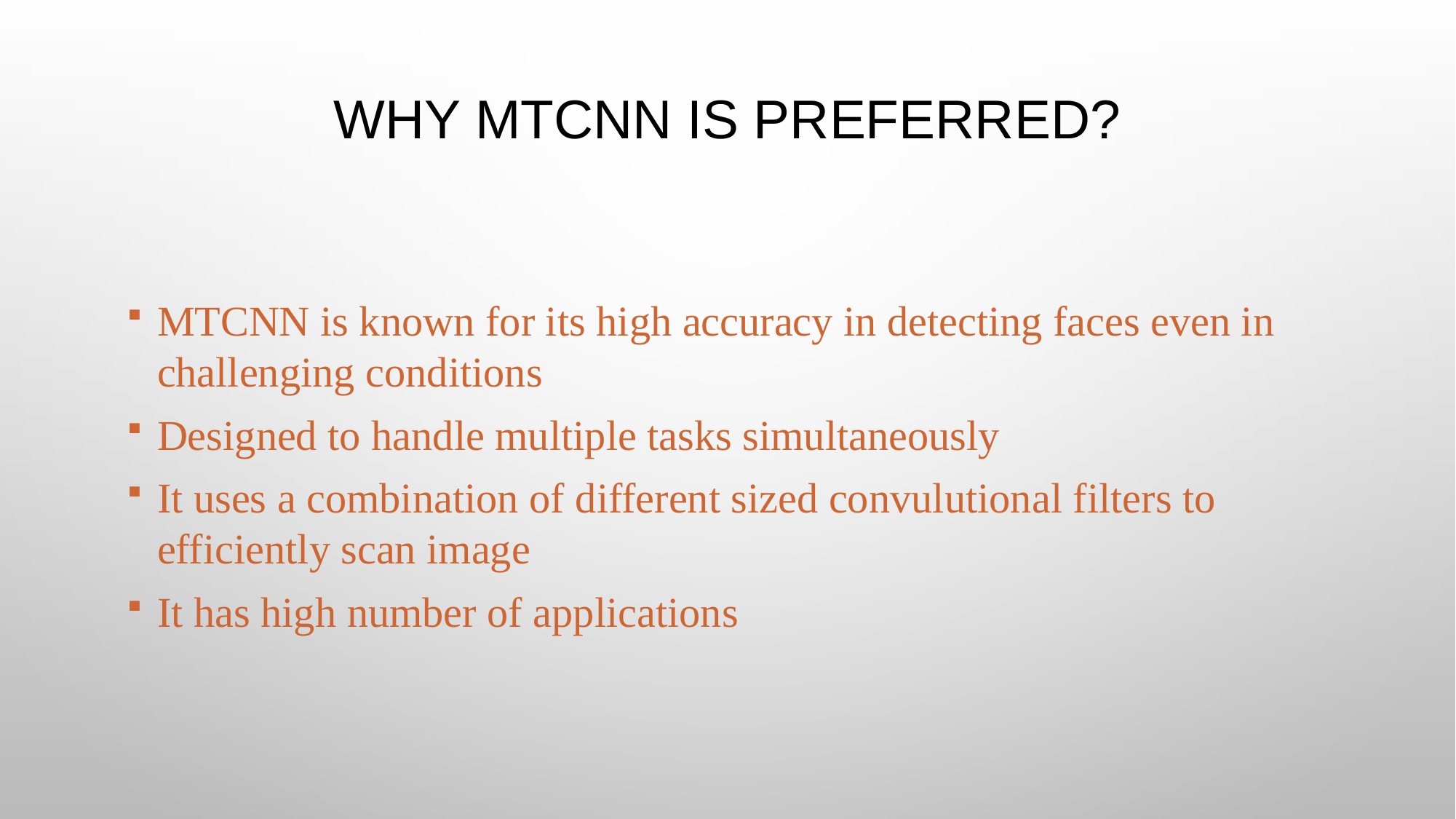

# Why MTCNN is preferred?
MTCNN is known for its high accuracy in detecting faces even in challenging conditions
Designed to handle multiple tasks simultaneously
It uses a combination of different sized convulutional filters to efficiently scan image
It has high number of applications